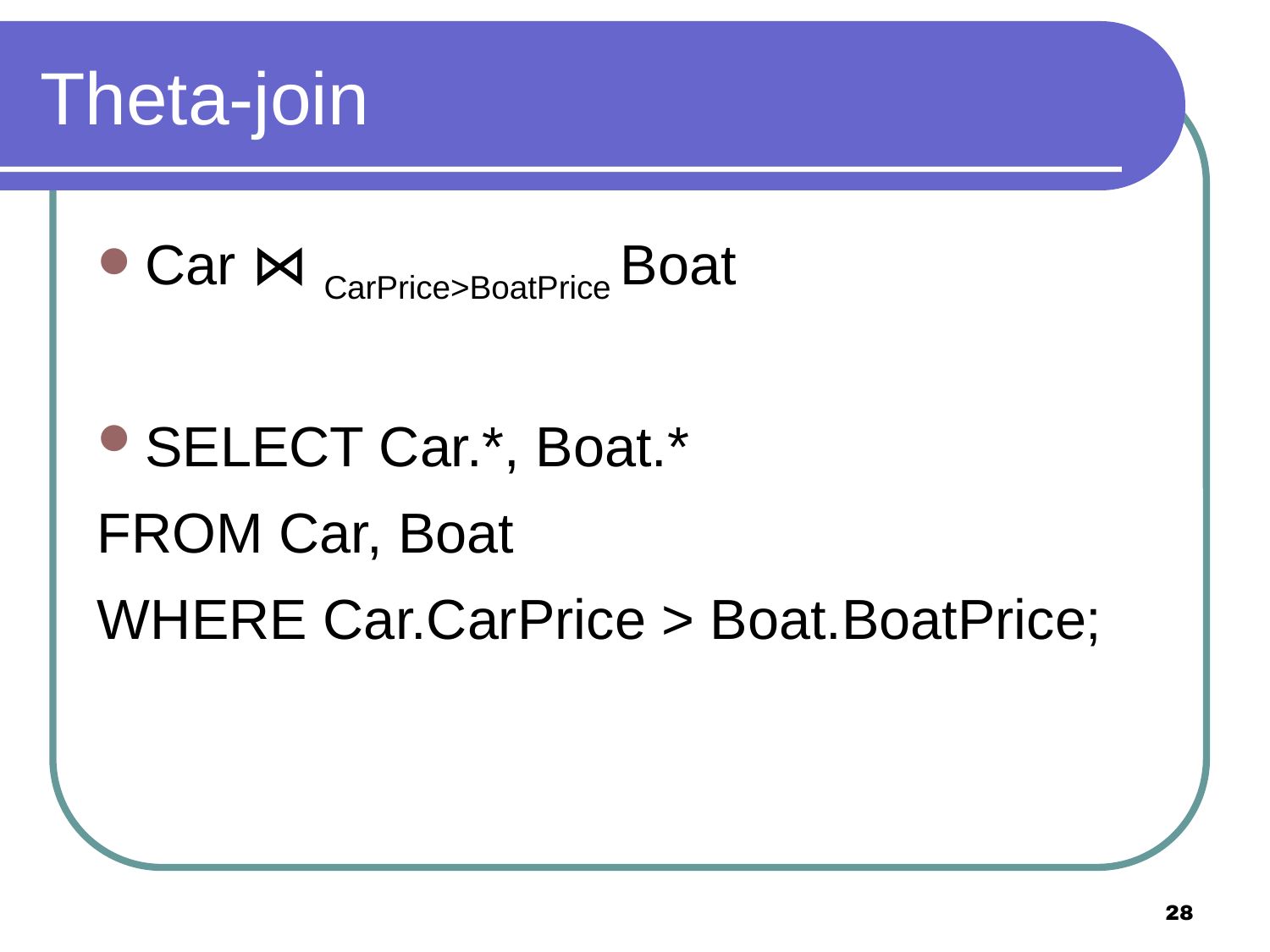

# Theta-join
Car ⋈ CarPrice>BoatPrice Boat

SELECT Car.*, Boat.*
FROM Car, Boat
WHERE Car.CarPrice > Boat.BoatPrice;

28